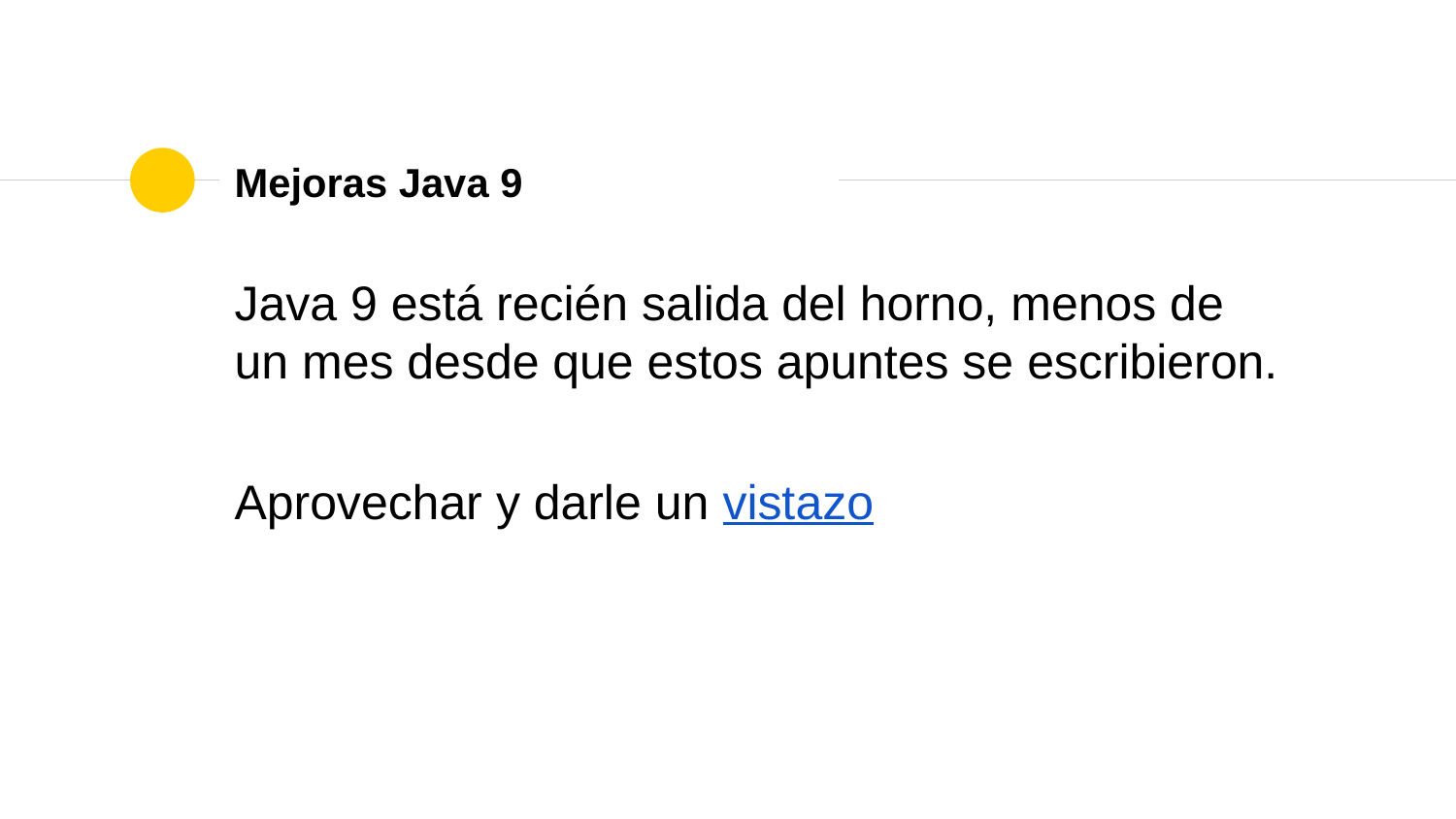

# Mejoras Java 9
Java 9 está recién salida del horno, menos de un mes desde que estos apuntes se escribieron.

Aprovechar y darle un vistazo